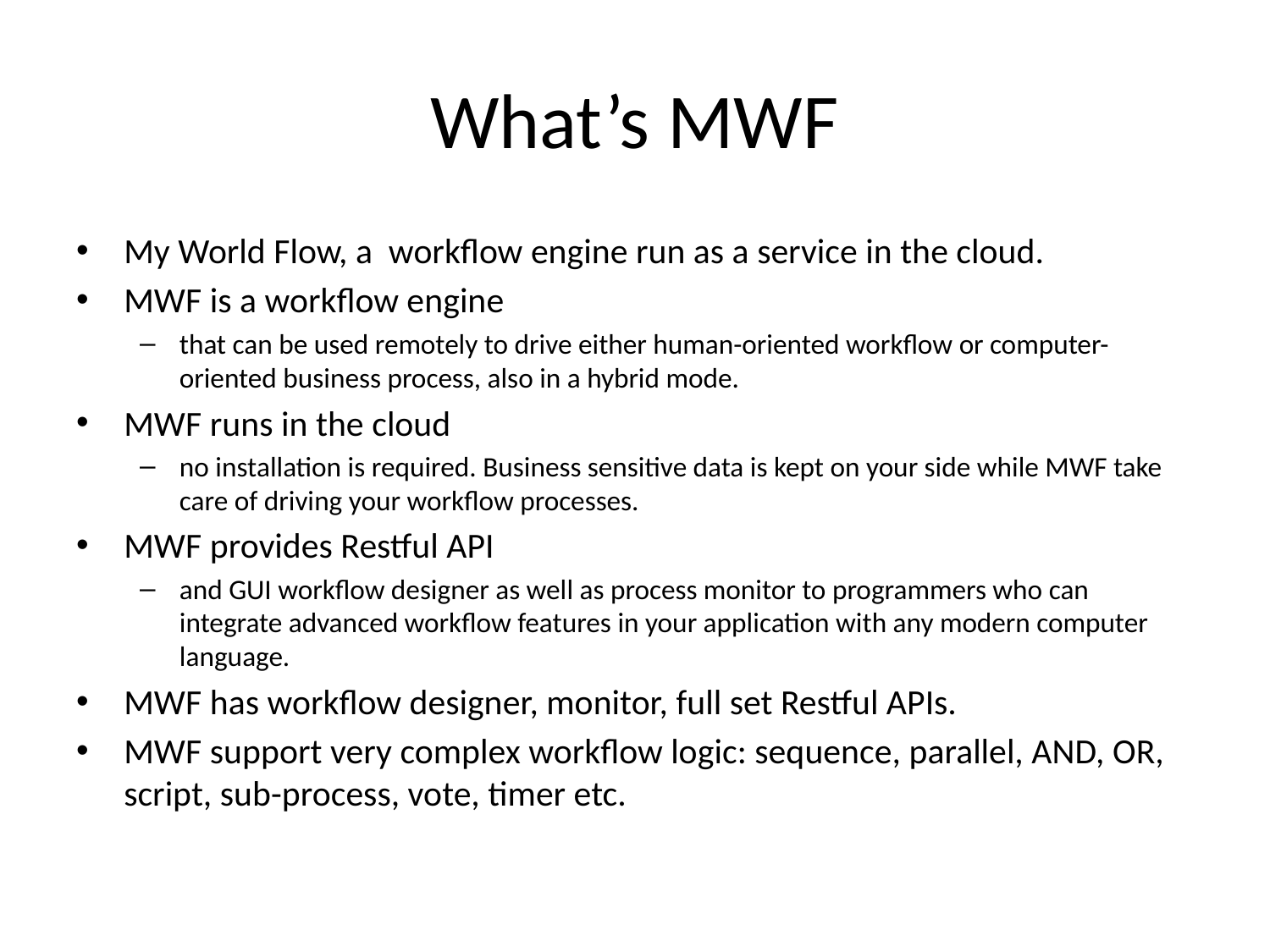

# What’s MWF
My World Flow, a  workflow engine run as a service in the cloud.
MWF is a workflow engine
that can be used remotely to drive either human-oriented workflow or computer-oriented business process, also in a hybrid mode.
MWF runs in the cloud
no installation is required. Business sensitive data is kept on your side while MWF take care of driving your workflow processes.
MWF provides Restful API
and GUI workflow designer as well as process monitor to programmers who can integrate advanced workflow features in your application with any modern computer language.
MWF has workflow designer, monitor, full set Restful APIs.
MWF support very complex workflow logic: sequence, parallel, AND, OR, script, sub-process, vote, timer etc.